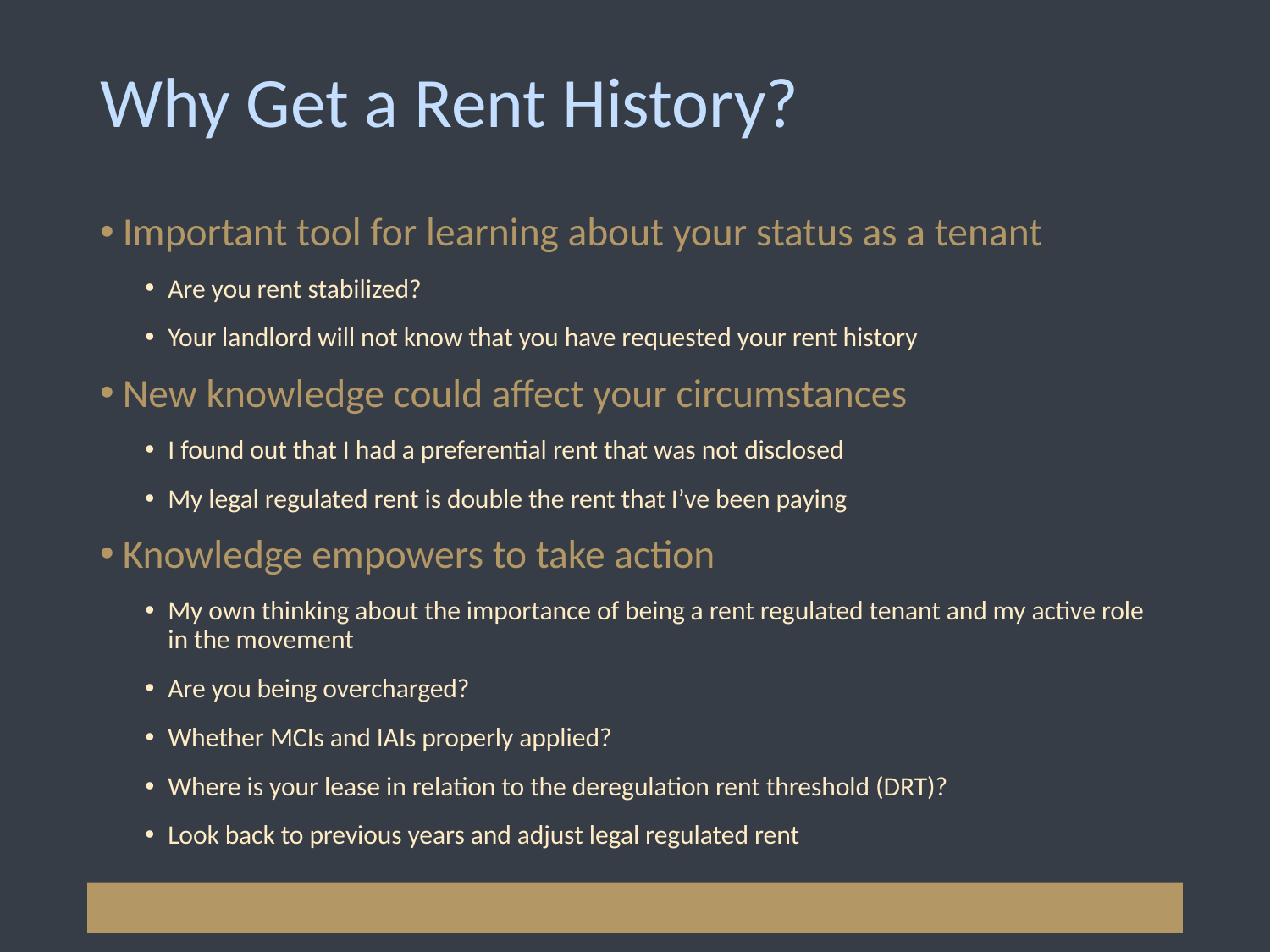

# Why Get a Rent History?
Important tool for learning about your status as a tenant
Are you rent stabilized?
Your landlord will not know that you have requested your rent history
New knowledge could affect your circumstances
I found out that I had a preferential rent that was not disclosed
My legal regulated rent is double the rent that I’ve been paying
Knowledge empowers to take action
My own thinking about the importance of being a rent regulated tenant and my active role in the movement
Are you being overcharged?
Whether MCIs and IAIs properly applied?
Where is your lease in relation to the deregulation rent threshold (DRT)?
Look back to previous years and adjust legal regulated rent